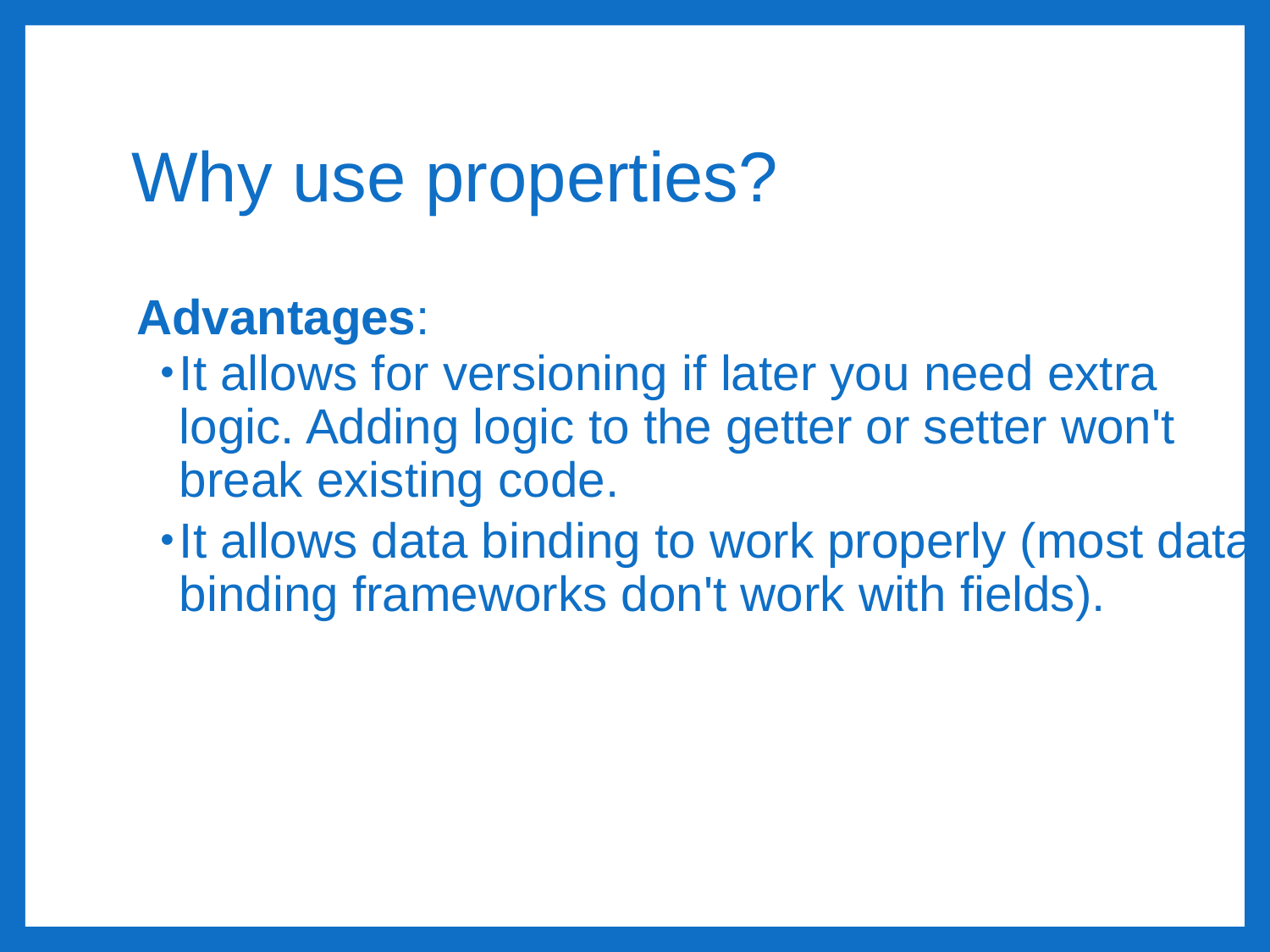

# Why use properties?
Advantages:
It allows for versioning if later you need extra logic. Adding logic to the getter or setter won't break existing code.
It allows data binding to work properly (most data binding frameworks don't work with fields).